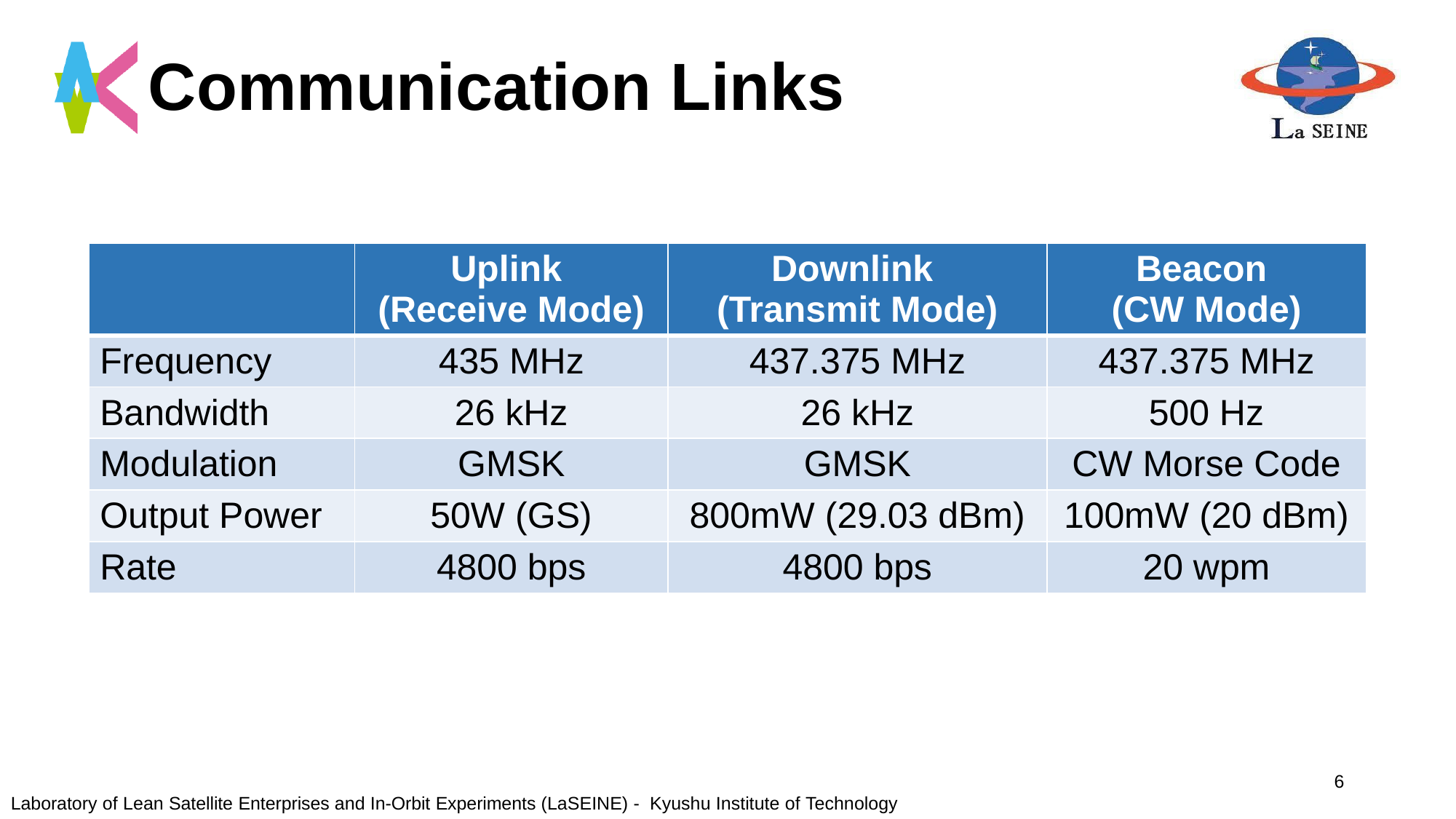

# Communication Links
|  | Uplink (Receive Mode) | Downlink (Transmit Mode) | Beacon (CW Mode) |
| --- | --- | --- | --- |
| Frequency | 435 MHz | 437.375 MHz | 437.375 MHz |
| Bandwidth | 26 kHz | 26 kHz | 500 Hz |
| Modulation | GMSK | GMSK | CW Morse Code |
| Output Power | 50W (GS) | 800mW (29.03 dBm) | 100mW (20 dBm) |
| Rate | 4800 bps | 4800 bps | 20 wpm |
6